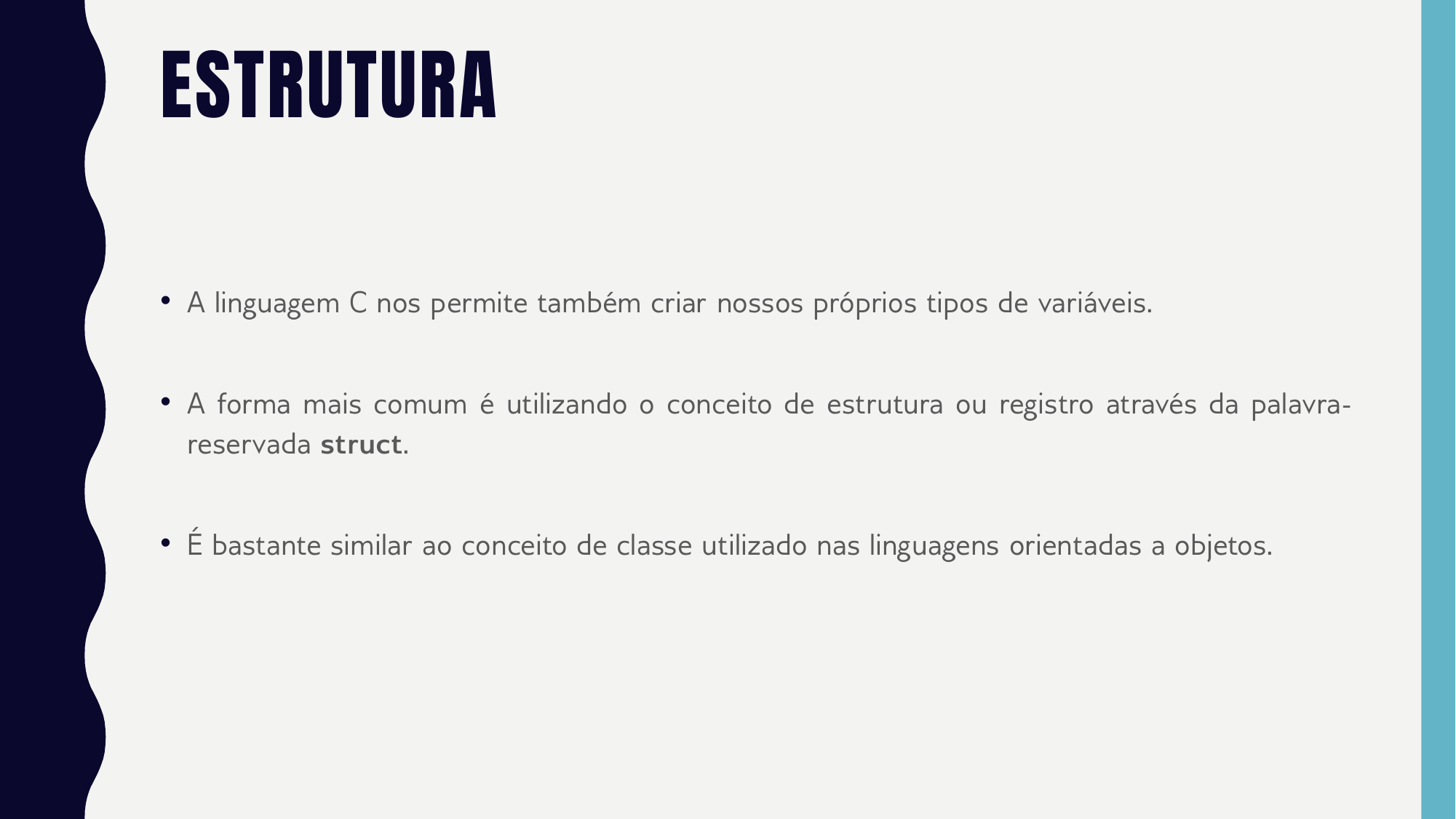

# ESTRUTURA
A linguagem C nos permite também criar nossos próprios tipos de variáveis.

A forma mais comum é utilizando o conceito de estrutura ou registro através da palavra-reservada struct.

É bastante similar ao conceito de classe utilizado nas linguagens orientadas a objetos.